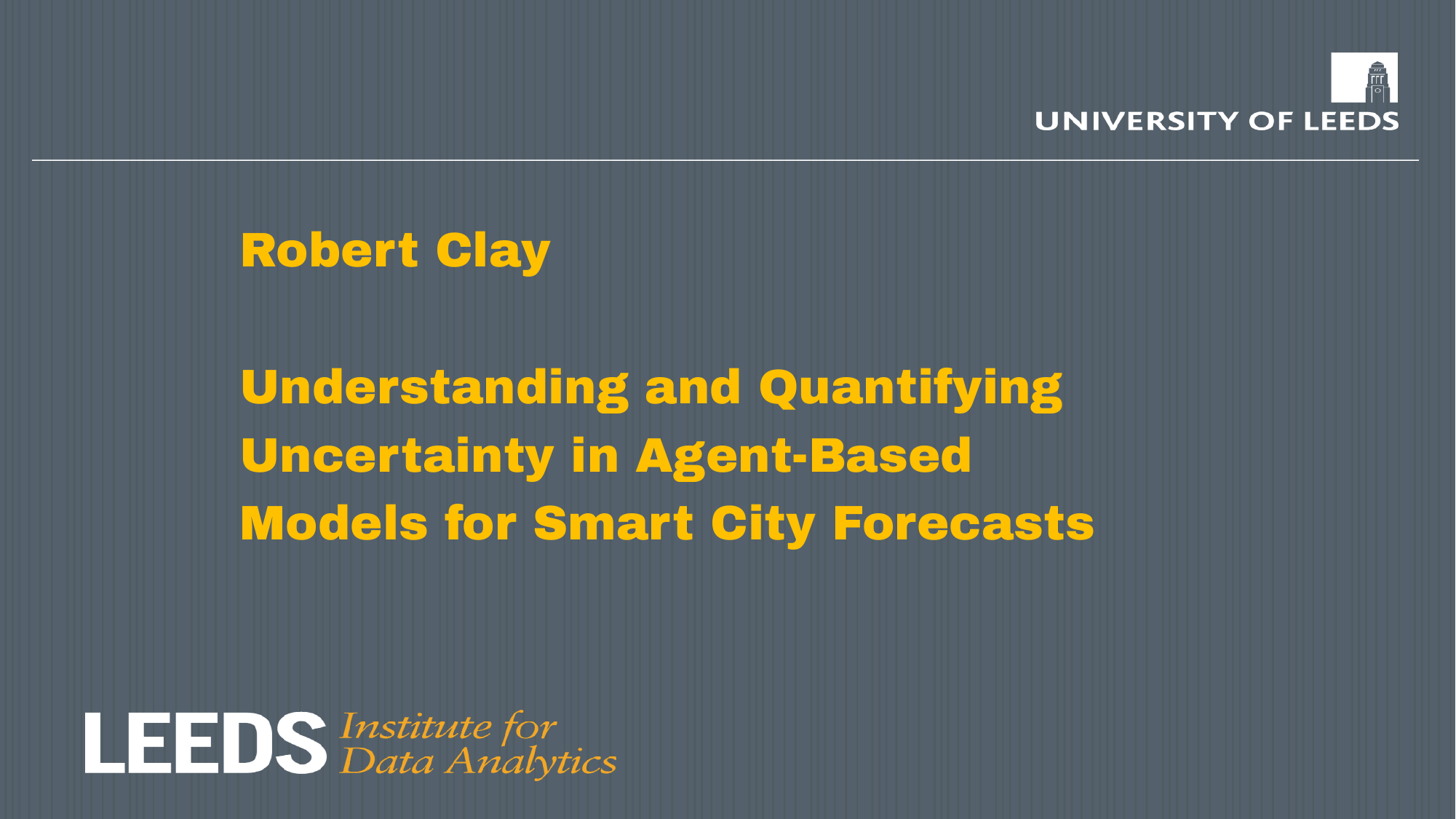

Robert Clay

Understanding and Quantifying Uncertainty in Agent-Based Models for Smart City Forecasts